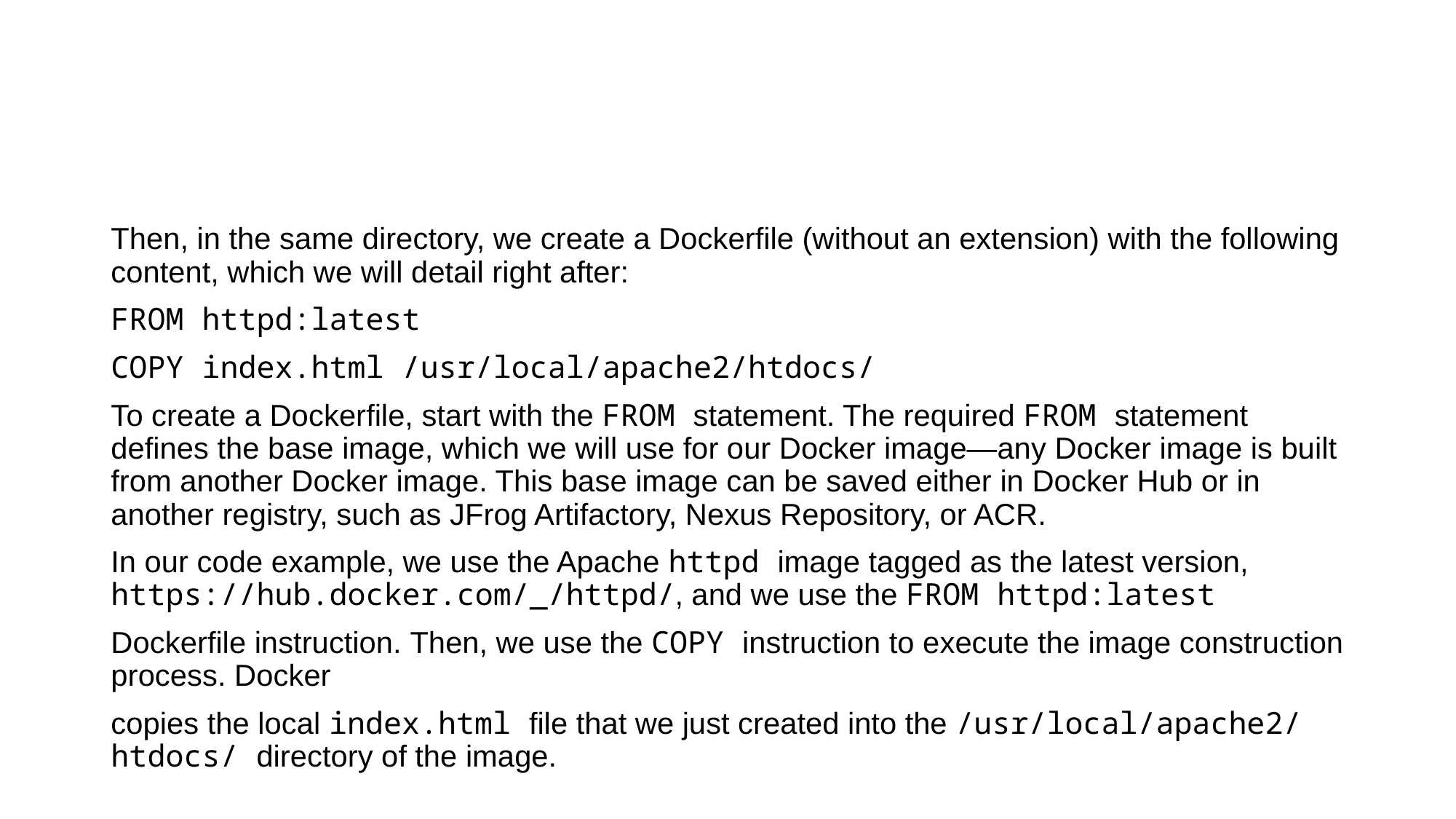

#
Then, in the same directory, we create a Dockerfile (without an extension) with the following content, which we will detail right after:
FROM httpd:latest
COPY index.html /usr/local/apache2/htdocs/
To create a Dockerfile, start with the FROM statement. The required FROM statement defines the base image, which we will use for our Docker image—any Docker image is built from another Docker image. This base image can be saved either in Docker Hub or in another registry, such as JFrog Artifactory, Nexus Repository, or ACR.
In our code example, we use the Apache httpd image tagged as the latest version, https://hub.docker.com/_/httpd/, and we use the FROM httpd:latest
Dockerfile instruction. Then, we use the COPY instruction to execute the image construction process. Docker
copies the local index.html file that we just created into the /usr/local/apache2/ htdocs/ directory of the image.